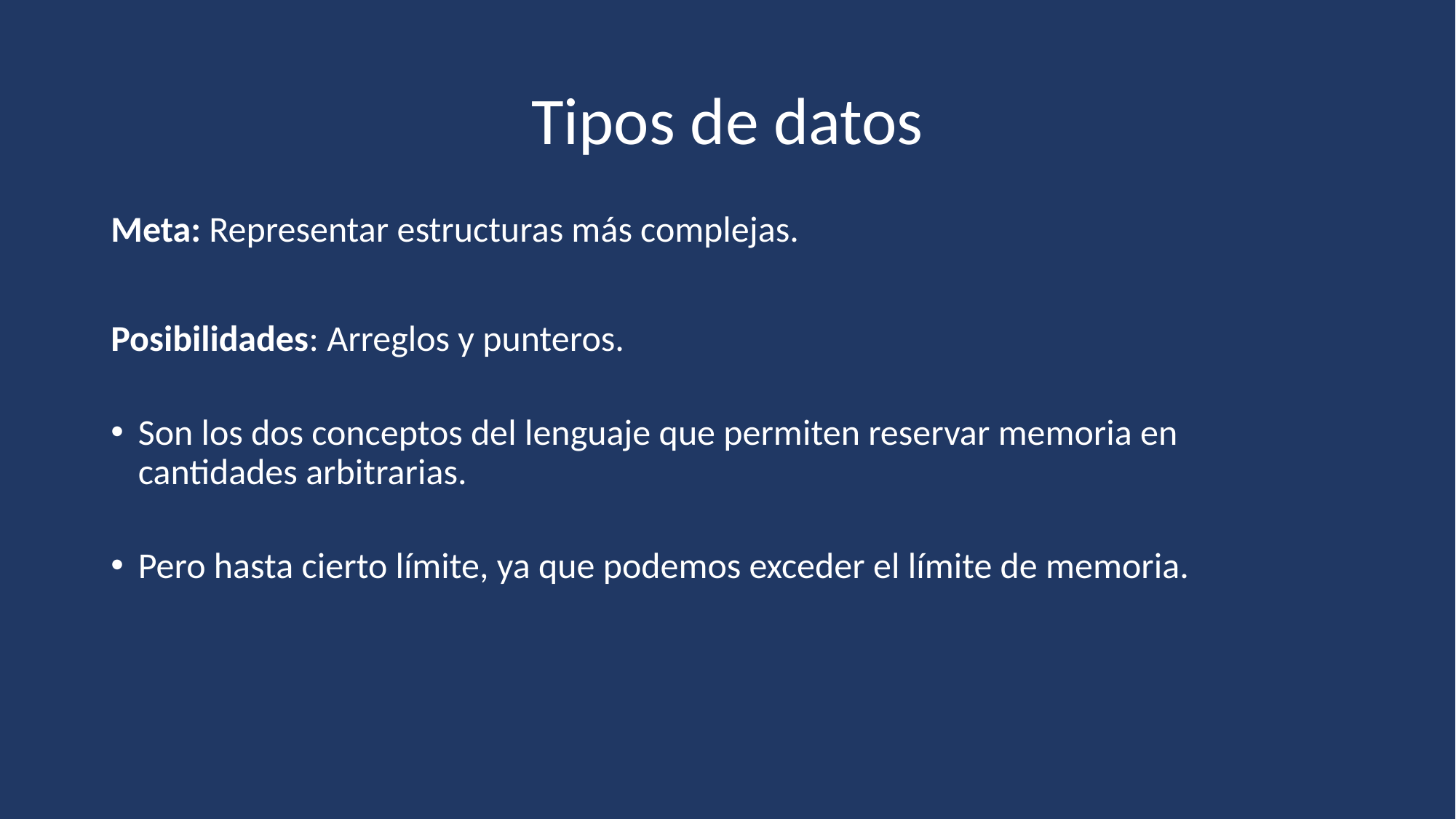

# Tipos de datos
Meta: Representar estructuras más complejas.

Posibilidades: Arreglos y punteros.
Son los dos conceptos del lenguaje que permiten reservar memoria en cantidades arbitrarias.
Pero hasta cierto límite, ya que podemos exceder el límite de memoria.